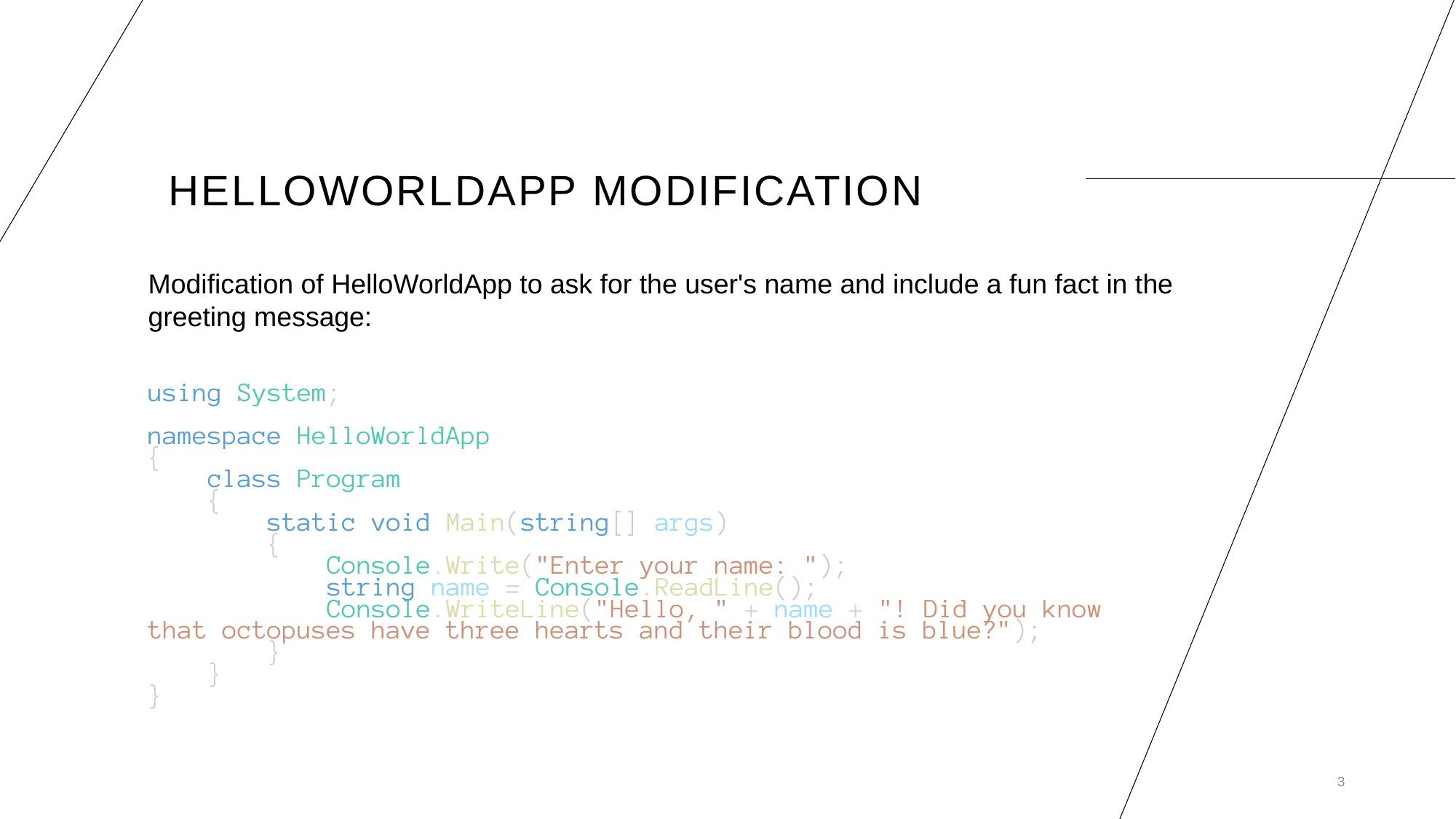

# Helloworldapp modıfıcatıon
Modification of HelloWorldApp to ask for the user's name and include a fun fact in the greeting message:
using System;
namespace HelloWorldApp
{
    class Program
    {
        static void Main(string[] args)
        {
            Console.Write("Enter your name: ");
            string name = Console.ReadLine();
            Console.WriteLine("Hello, " + name + "! Did you know that octopuses have three hearts and their blood is blue?");
        }
    }
}

3